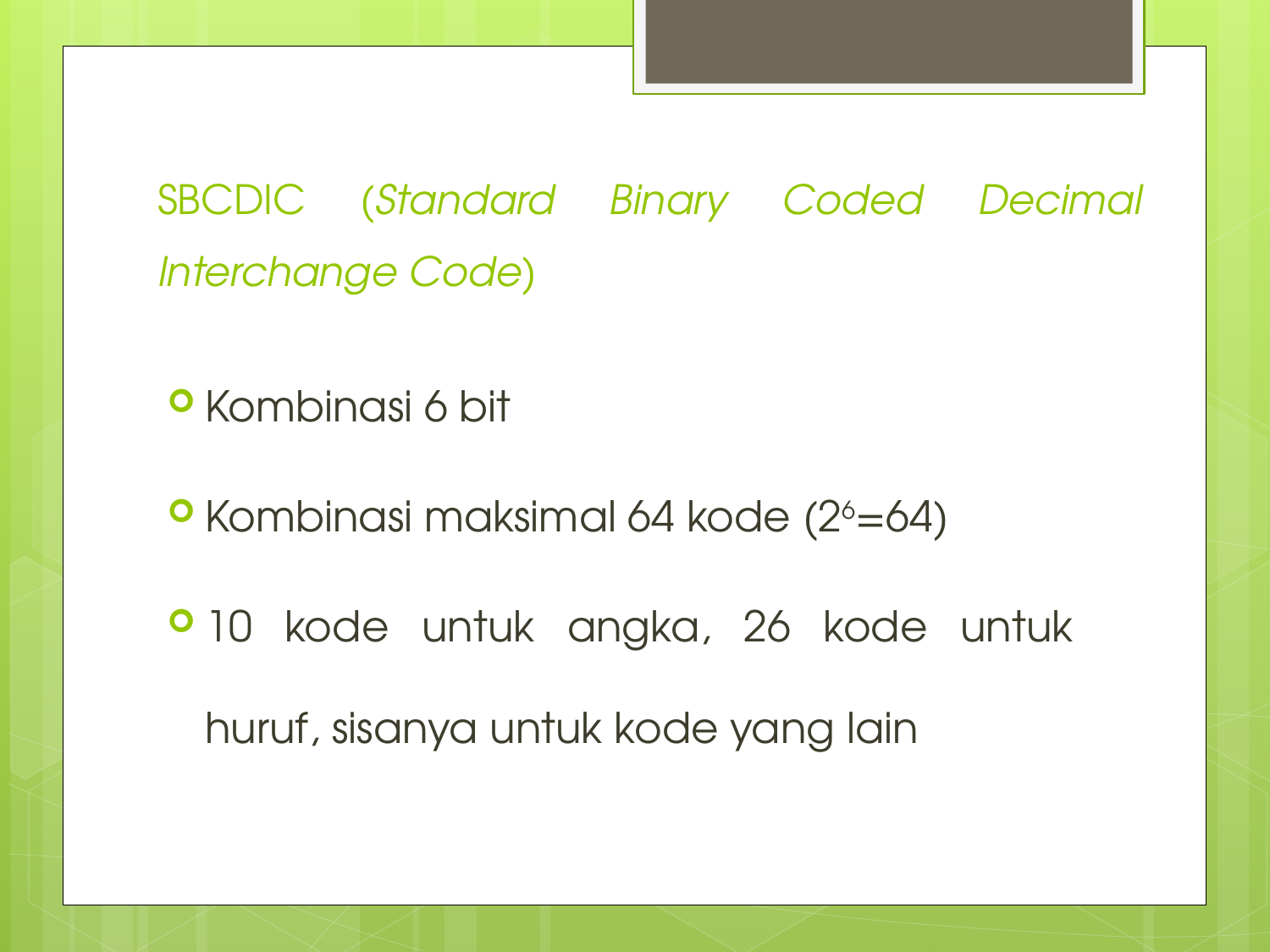

# SBCDIC (Standard Binary Coded Decimal Interchange Code)
Kombinasi 6 bit
Kombinasi maksimal 64 kode (26=64)
10 kode untuk angka, 26 kode untuk huruf, sisanya untuk kode yang lain